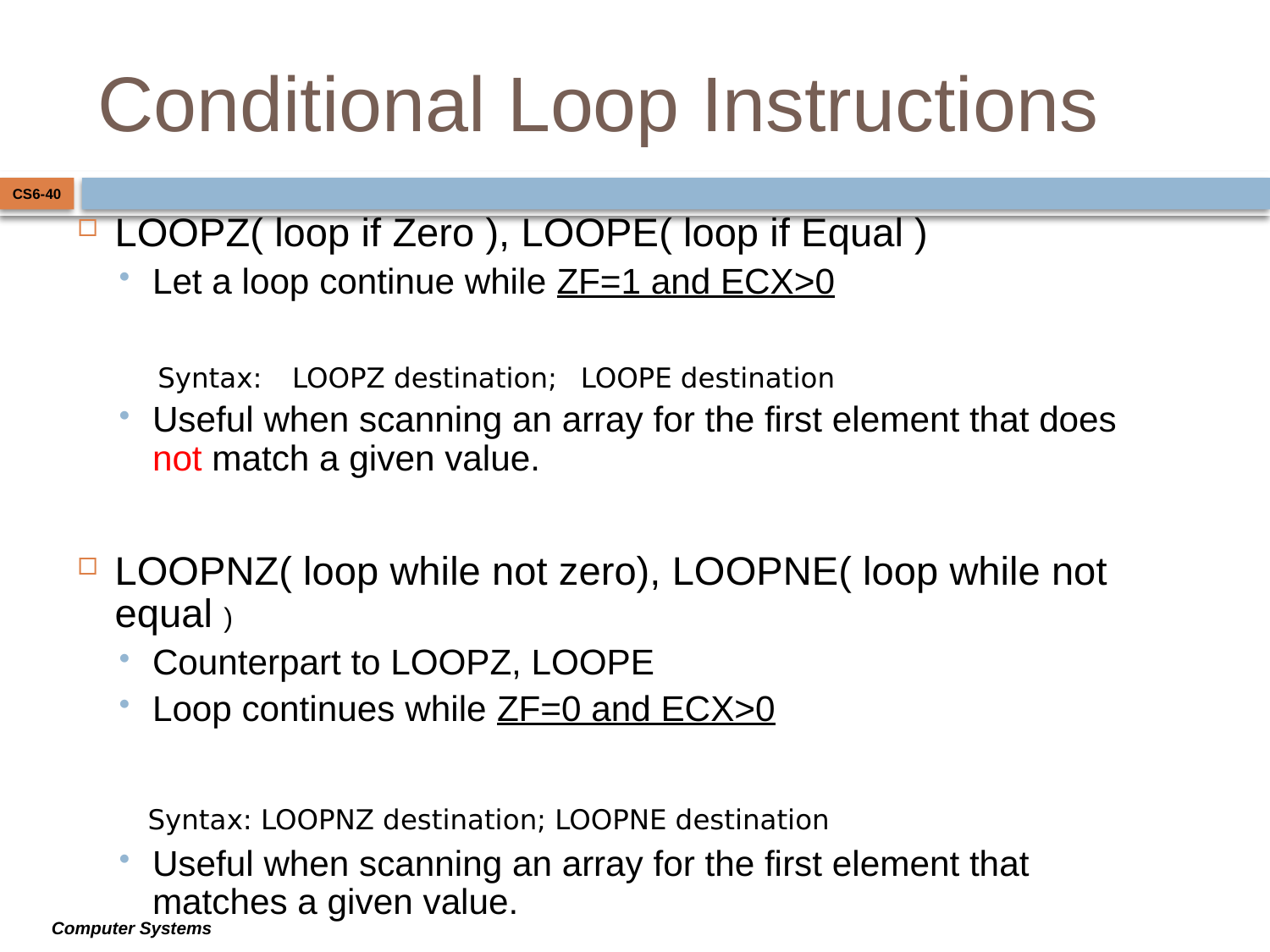

# Conditional Loop Instructions
CS6-40
LOOPZ( loop if Zero ), LOOPE( loop if Equal )
Let a loop continue while ZF=1 and ECX>0

Syntax:	 LOOPZ destination; 	LOOPE destination
Useful when scanning an array for the first element that does not match a given value.

LOOPNZ( loop while not zero), LOOPNE( loop while not equal )
Counterpart to LOOPZ, LOOPE
Loop continues while ZF=0 and ECX>0

   Syntax: LOOPNZ destination; LOOPNE destination
Useful when scanning an array for the first element that matches a given value.